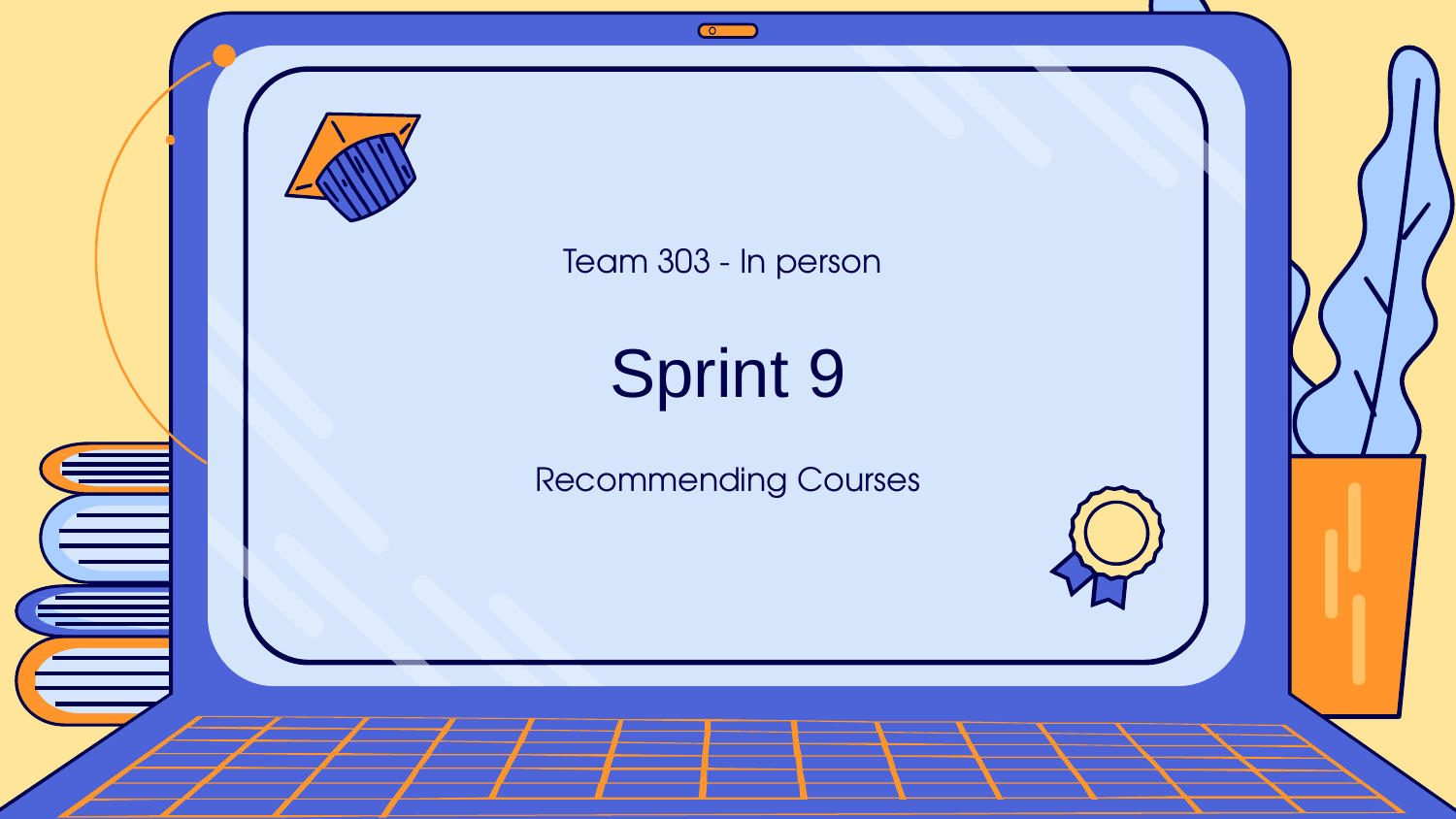

Team 303 - In person
# Sprint 9
Recommending Courses